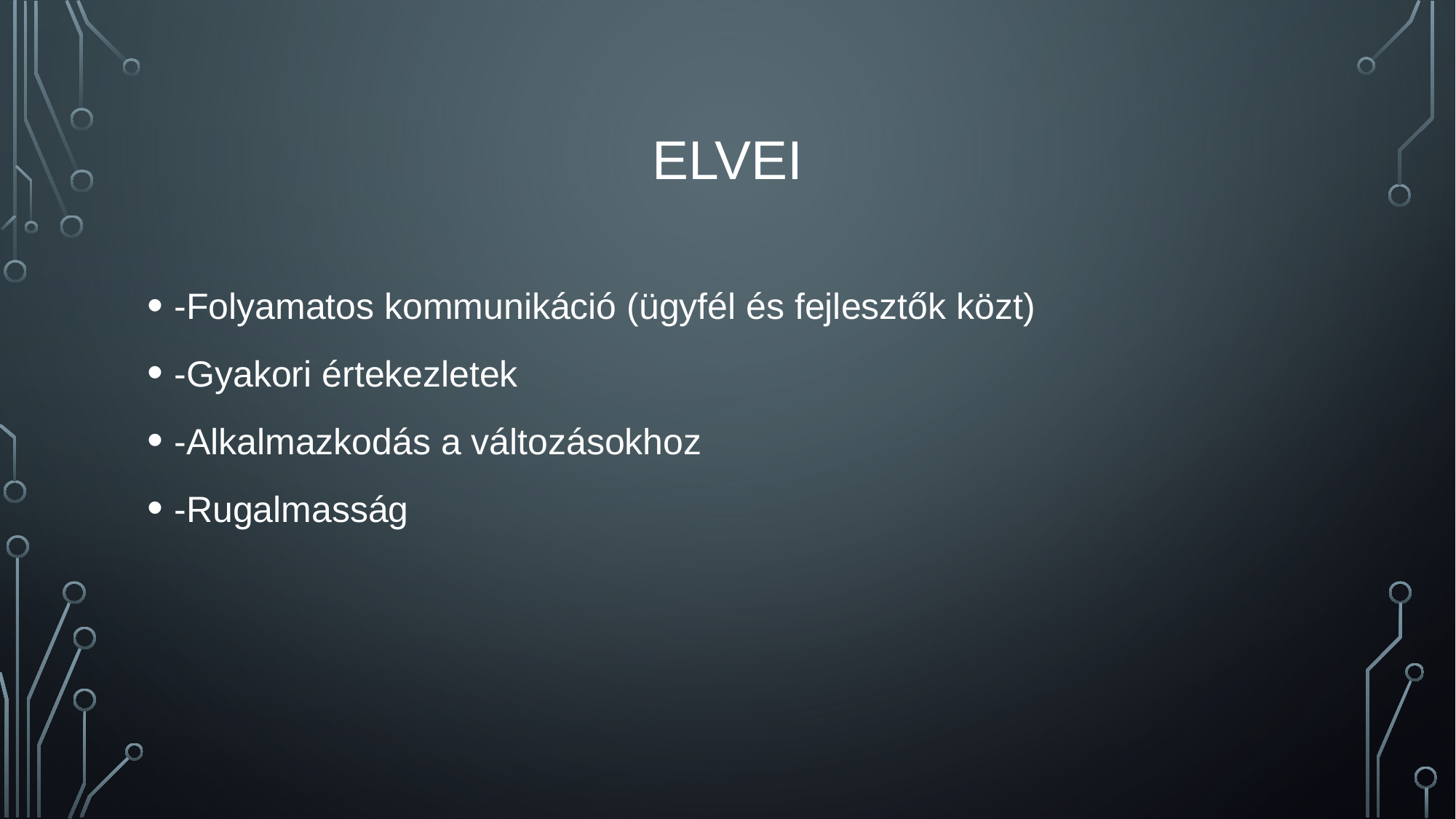

# Elvei
-Folyamatos kommunikáció (ügyfél és fejlesztők közt)
-Gyakori értekezletek
-Alkalmazkodás a változásokhoz
-Rugalmasság